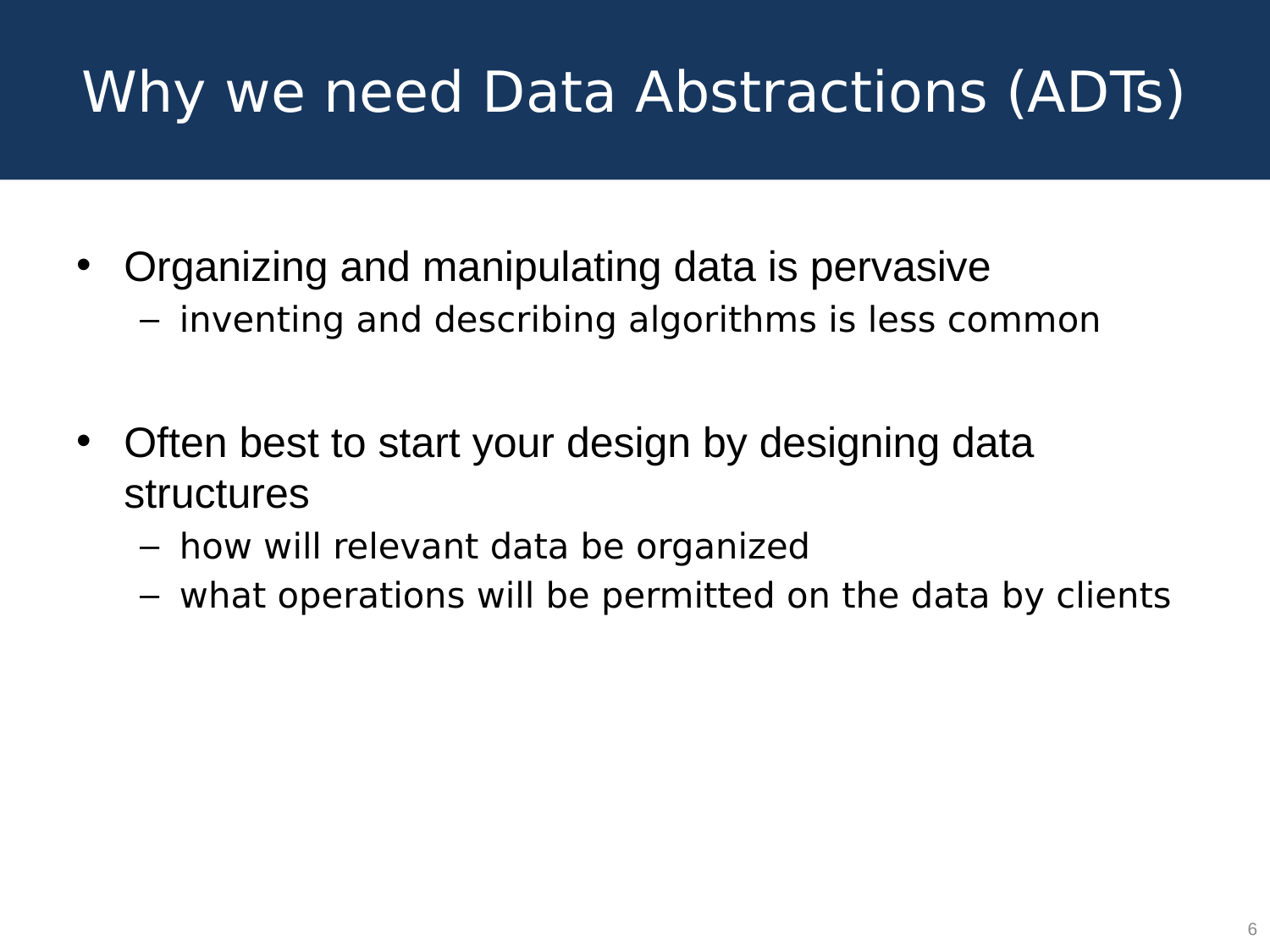

# Why we need Data Abstractions (ADTs)
Organizing and manipulating data is pervasive
inventing and describing algorithms is less common

Often best to start your design by designing data structures
how will relevant data be organized
what operations will be permitted on the data by clients

6